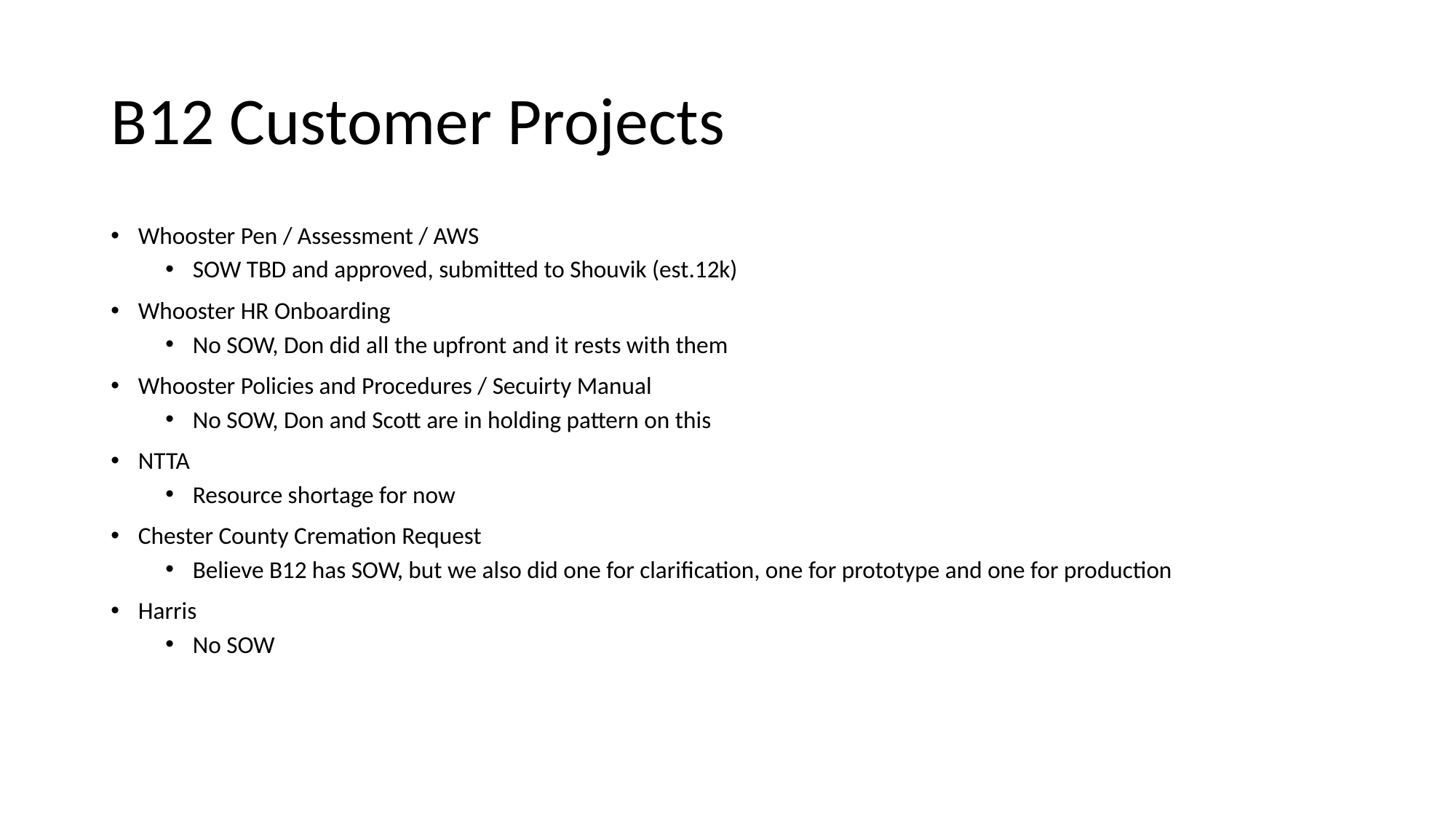

# B12 Customer Projects
Whooster Pen / Assessment / AWS
SOW TBD and approved, submitted to Shouvik (est.12k)
Whooster HR Onboarding
No SOW, Don did all the upfront and it rests with them
Whooster Policies and Procedures / Secuirty Manual
No SOW, Don and Scott are in holding pattern on this
NTTA
Resource shortage for now
Chester County Cremation Request
Believe B12 has SOW, but we also did one for clarification, one for prototype and one for production
Harris
No SOW